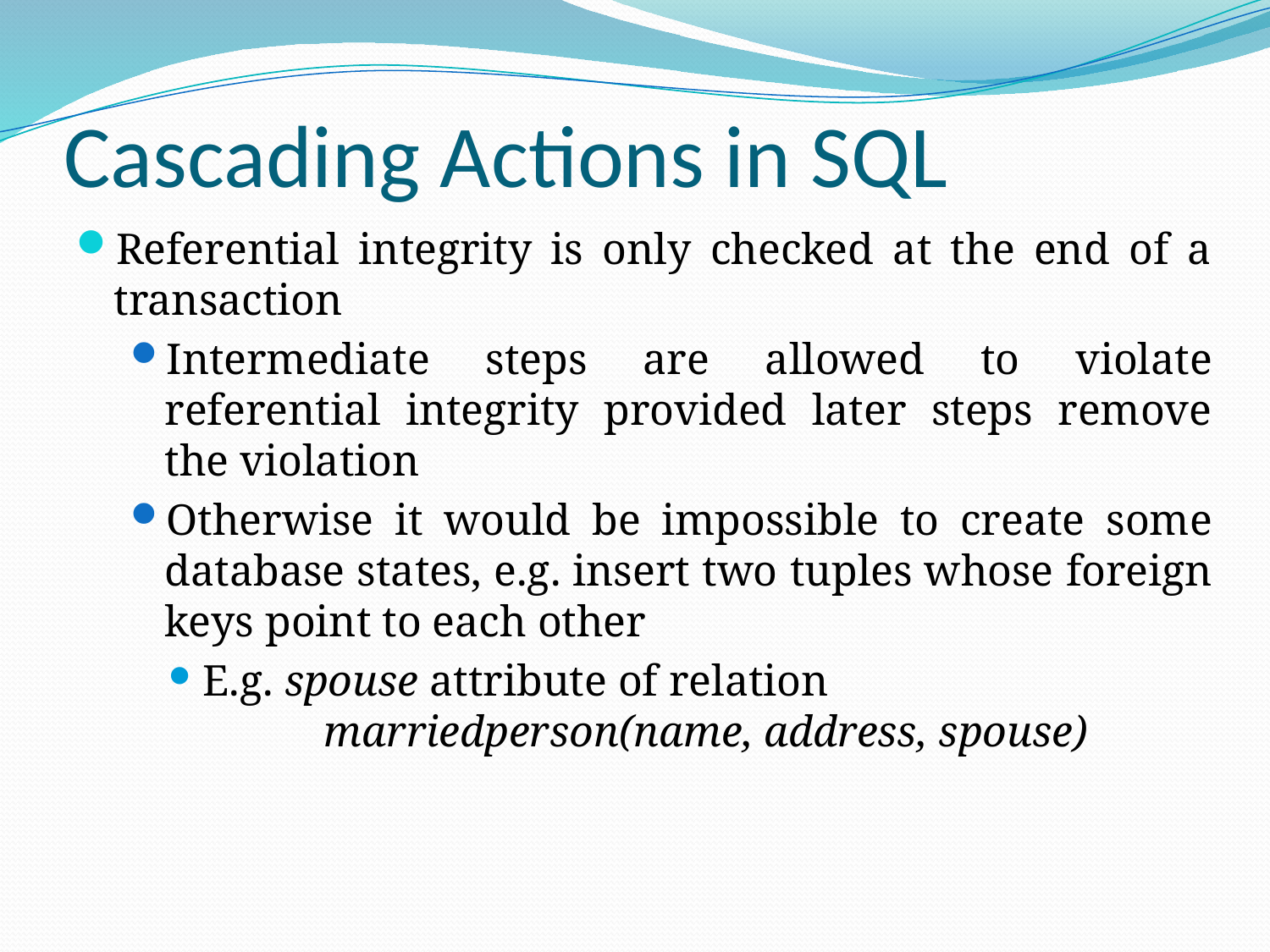

# Cascading Actions in SQL
Referential integrity is only checked at the end of a transaction
Intermediate steps are allowed to violate referential integrity provided later steps remove the violation
Otherwise it would be impossible to create some database states, e.g. insert two tuples whose foreign keys point to each other
E.g. spouse attribute of relation
           marriedperson(name, address, spouse)